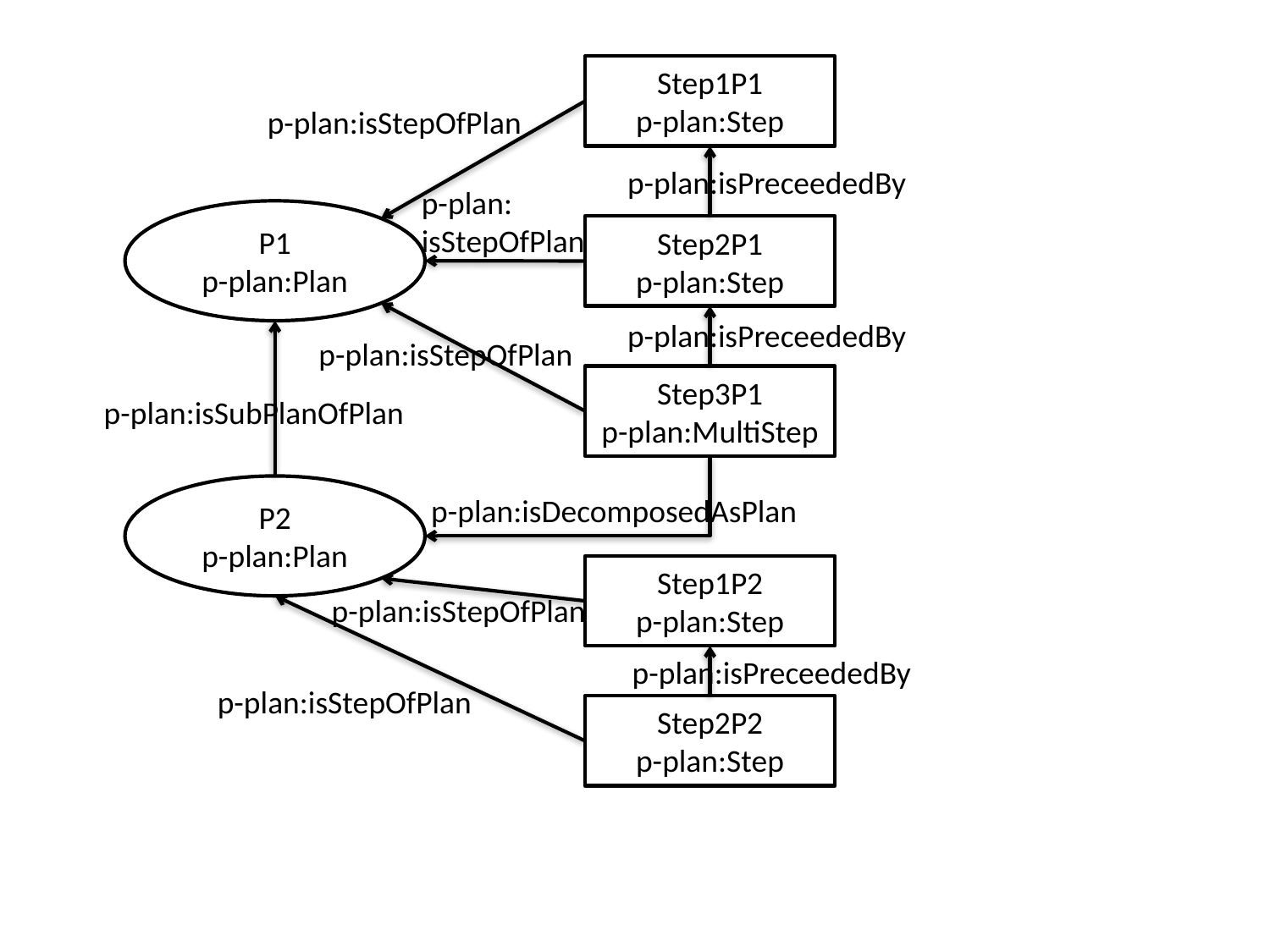

Step1P1
p-plan:Step
p-plan:isStepOfPlan
p-plan:isPreceededBy
p-plan:
isStepOfPlan
P1
p-plan:Plan
Step2P1
p-plan:Step
p-plan:isPreceededBy
p-plan:isStepOfPlan
Step3P1
p-plan:MultiStep
p-plan:isSubPlanOfPlan
P2
p-plan:Plan
p-plan:isDecomposedAsPlan
Step1P2
p-plan:Step
p-plan:isStepOfPlan
p-plan:isPreceededBy
p-plan:isStepOfPlan
Step2P2
p-plan:Step